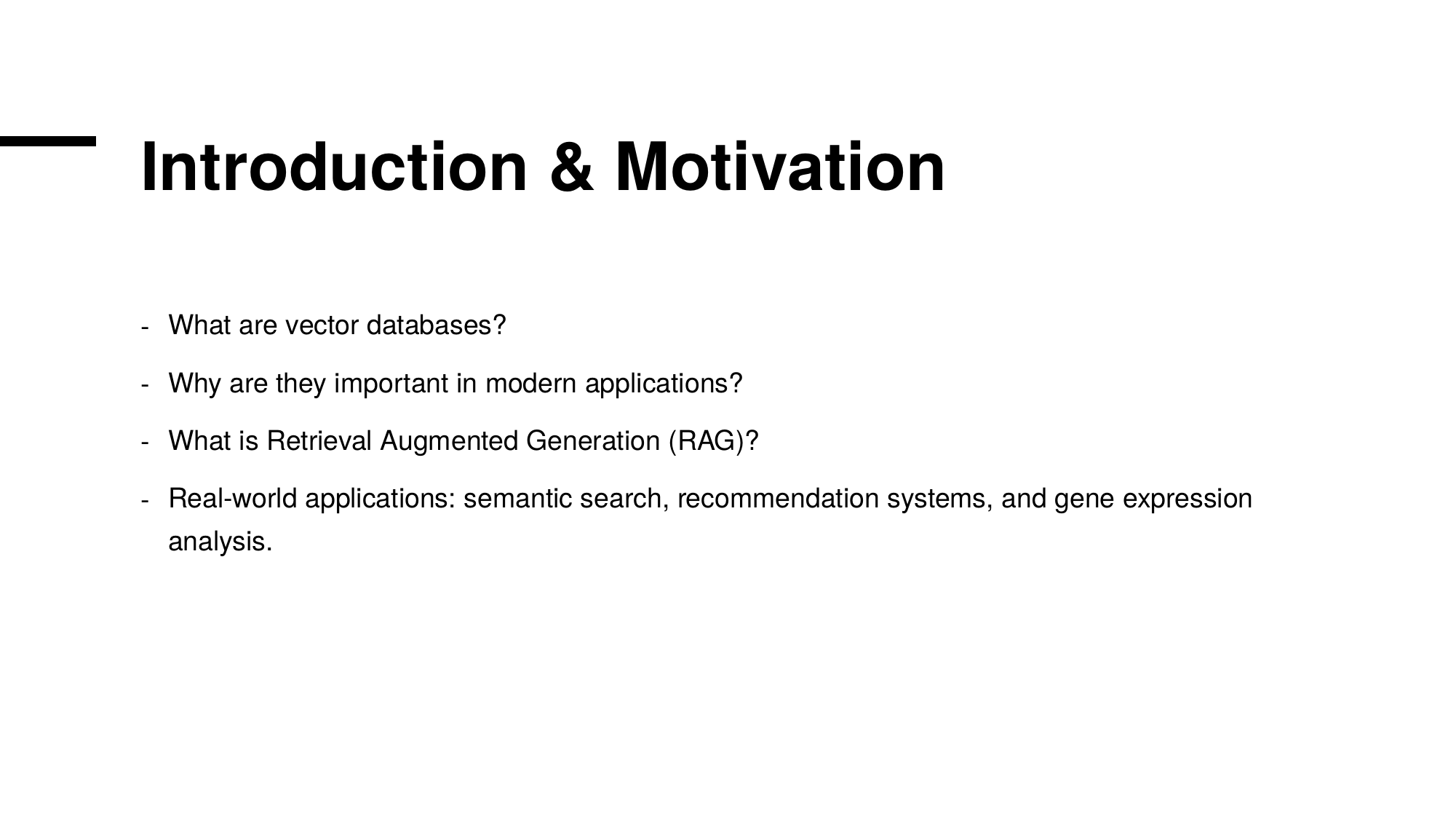

# Introduction & Motivation
What are vector databases?
Why are they important in modern applications?
What is Retrieval Augmented Generation (RAG)?
Real-world applications: semantic search, recommendation systems, and gene expression analysis.